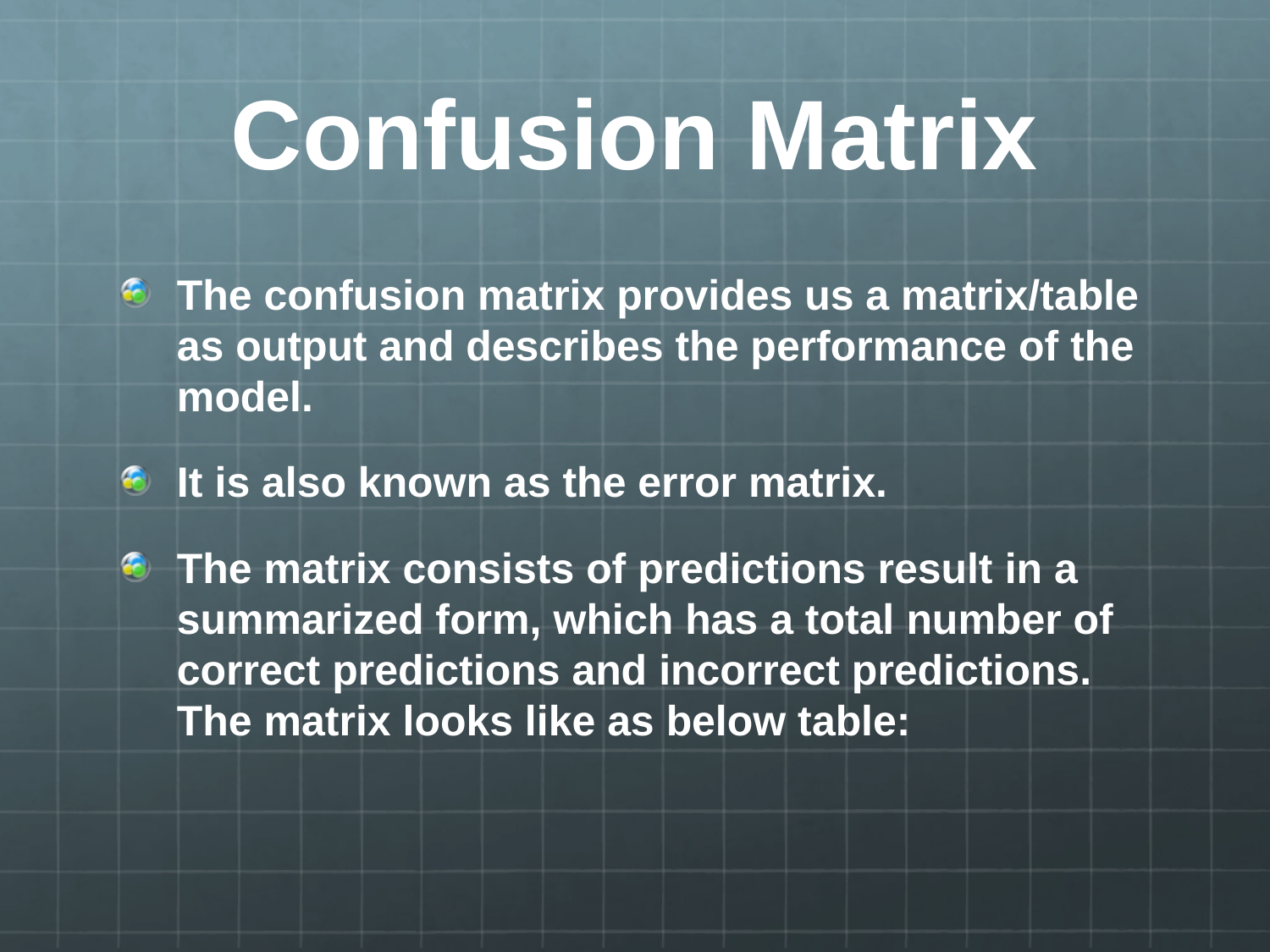

# Confusion Matrix
The confusion matrix provides us a matrix/table as output and describes the performance of the model.
It is also known as the error matrix.
The matrix consists of predictions result in a summarized form, which has a total number of correct predictions and incorrect predictions. The matrix looks like as below table: